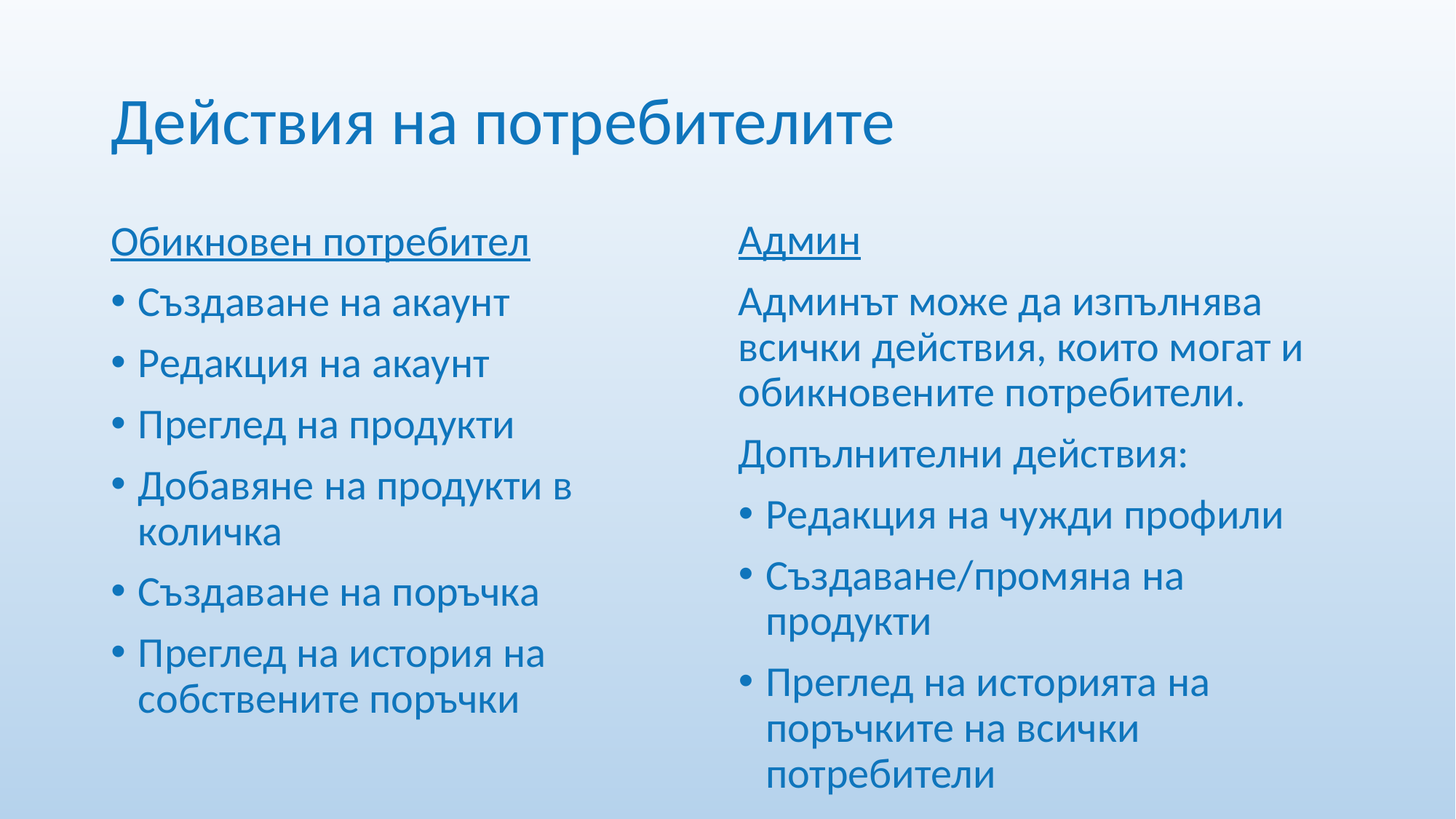

# Действия на потребителите
Админ
Админът може да изпълнява всички действия, които могат и обикновените потребители.
Допълнителни действия:
Редакция на чужди профили
Създаване/промяна на продукти
Преглед на историята на поръчките на всички потребители
Обикновен потребител
Създаване на акаунт
Редакция на акаунт
Преглед на продукти
Добавяне на продукти в количка
Създаване на поръчка
Преглед на история на собствените поръчки